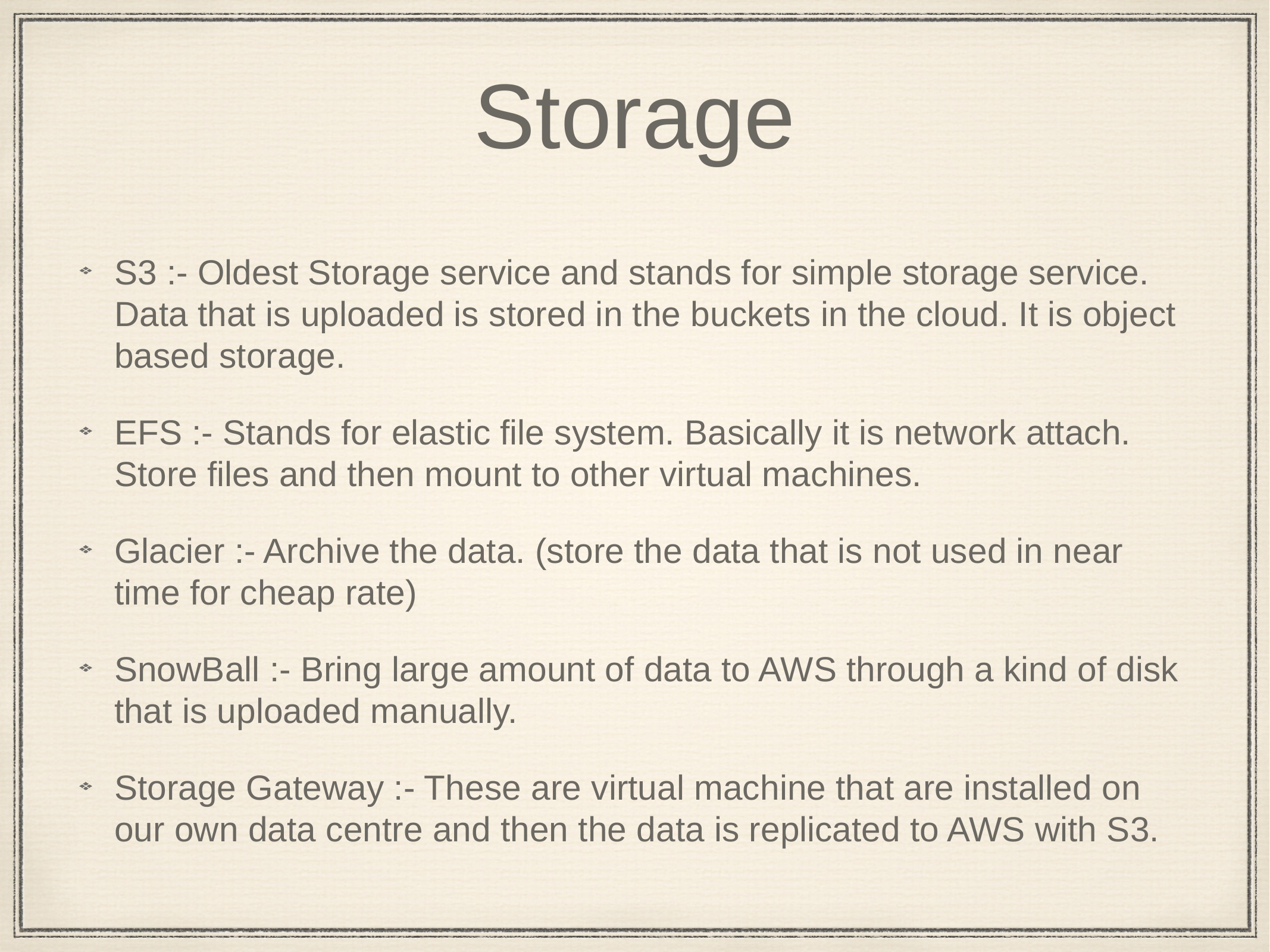

# Storage
S3 :- Oldest Storage service and stands for simple storage service. Data that is uploaded is stored in the buckets in the cloud. It is object based storage.
EFS :- Stands for elastic file system. Basically it is network attach. Store files and then mount to other virtual machines.
Glacier :- Archive the data. (store the data that is not used in near time for cheap rate)
SnowBall :- Bring large amount of data to AWS through a kind of disk that is uploaded manually.
Storage Gateway :- These are virtual machine that are installed on our own data centre and then the data is replicated to AWS with S3.